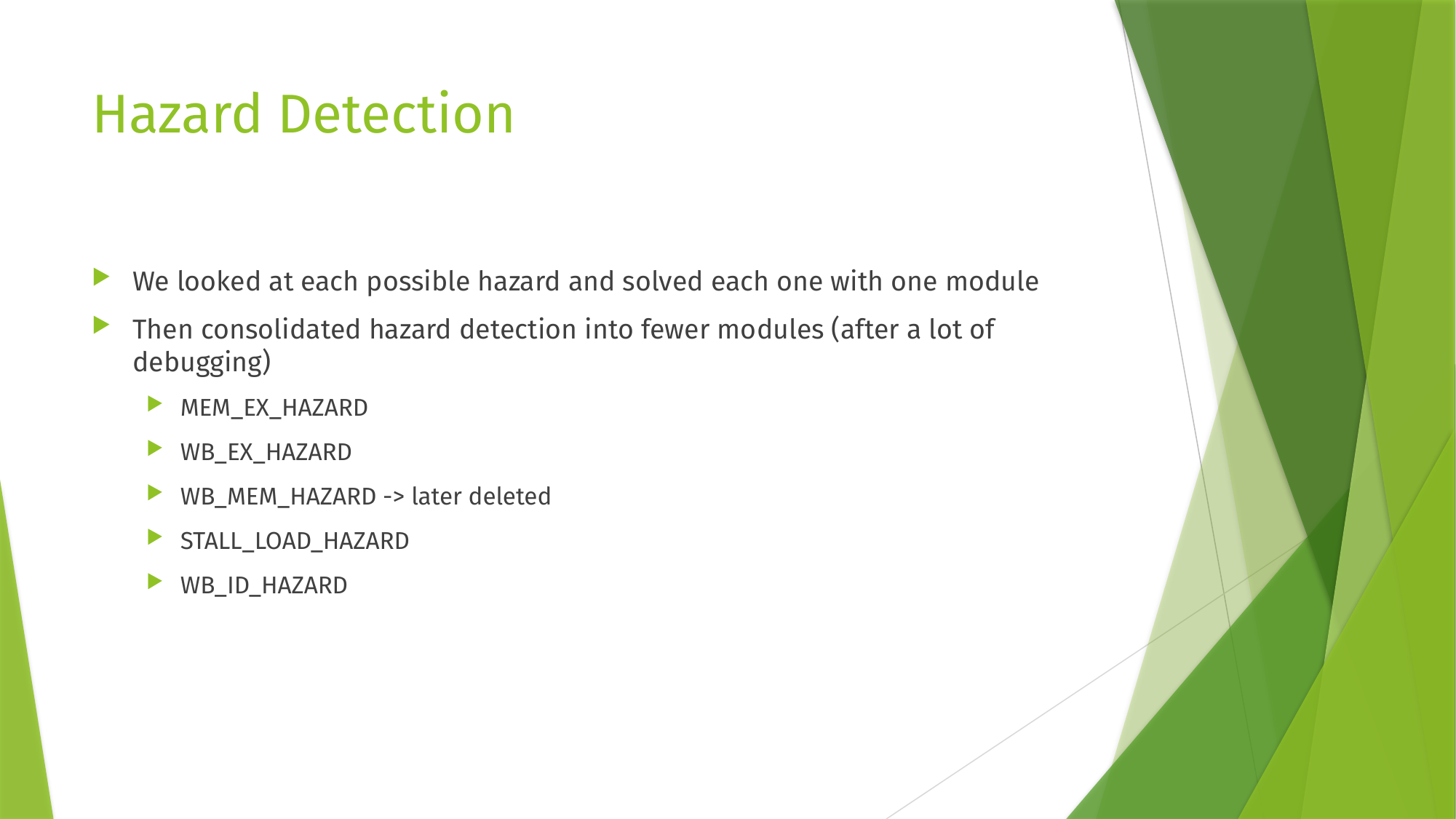

# Hazard Detection
We looked at each possible hazard and solved each one with one module
Then consolidated hazard detection into fewer modules (after a lot of debugging)
MEM_EX_HAZARD
WB_EX_HAZARD
WB_MEM_HAZARD -> later deleted
STALL_LOAD_HAZARD
WB_ID_HAZARD